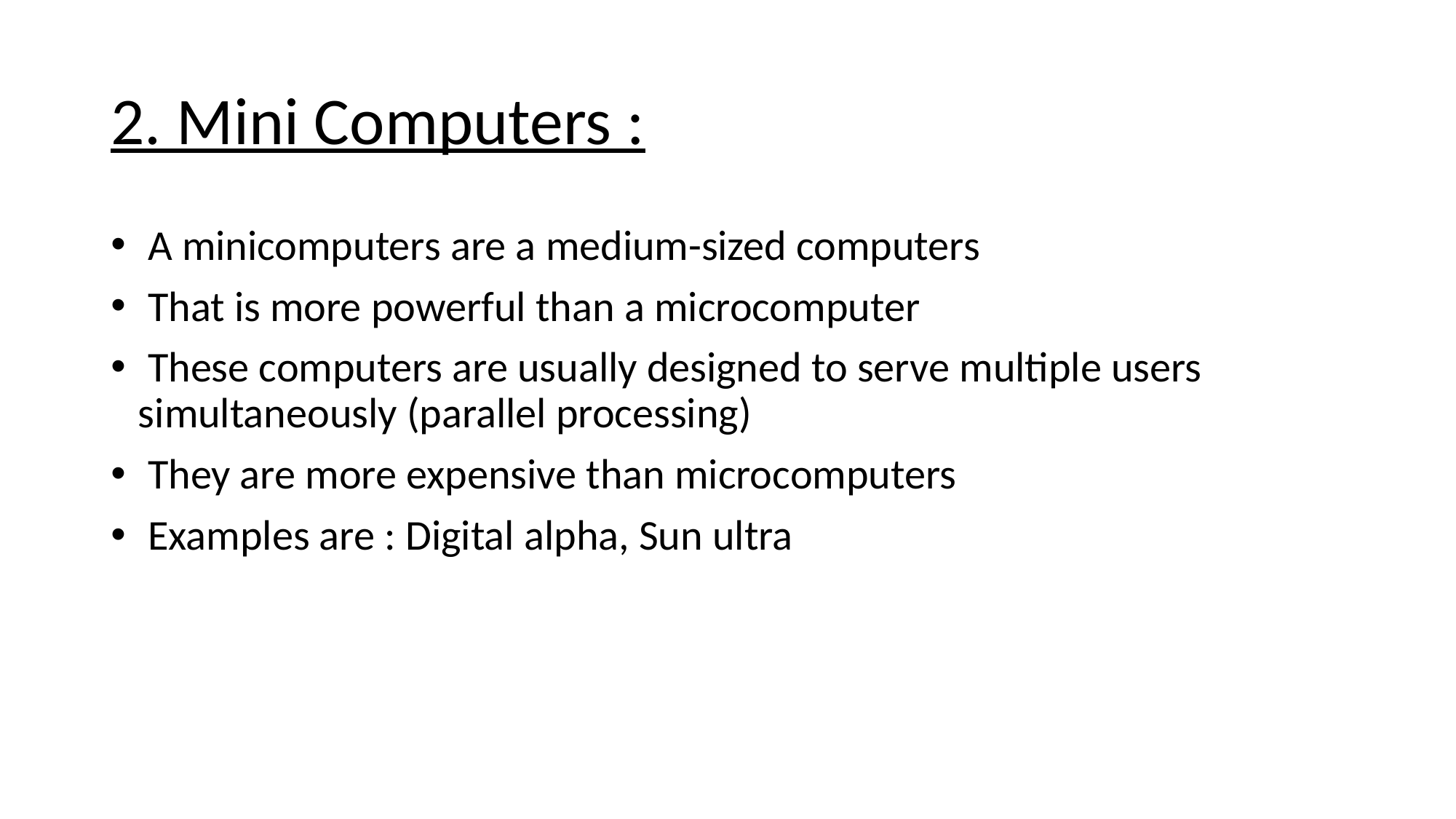

# 2. Mini Computers :
 A minicomputers are a medium-sized computers
 That is more powerful than a microcomputer
 These computers are usually designed to serve multiple users simultaneously (parallel processing)
 They are more expensive than microcomputers
 Examples are : Digital alpha, Sun ultra